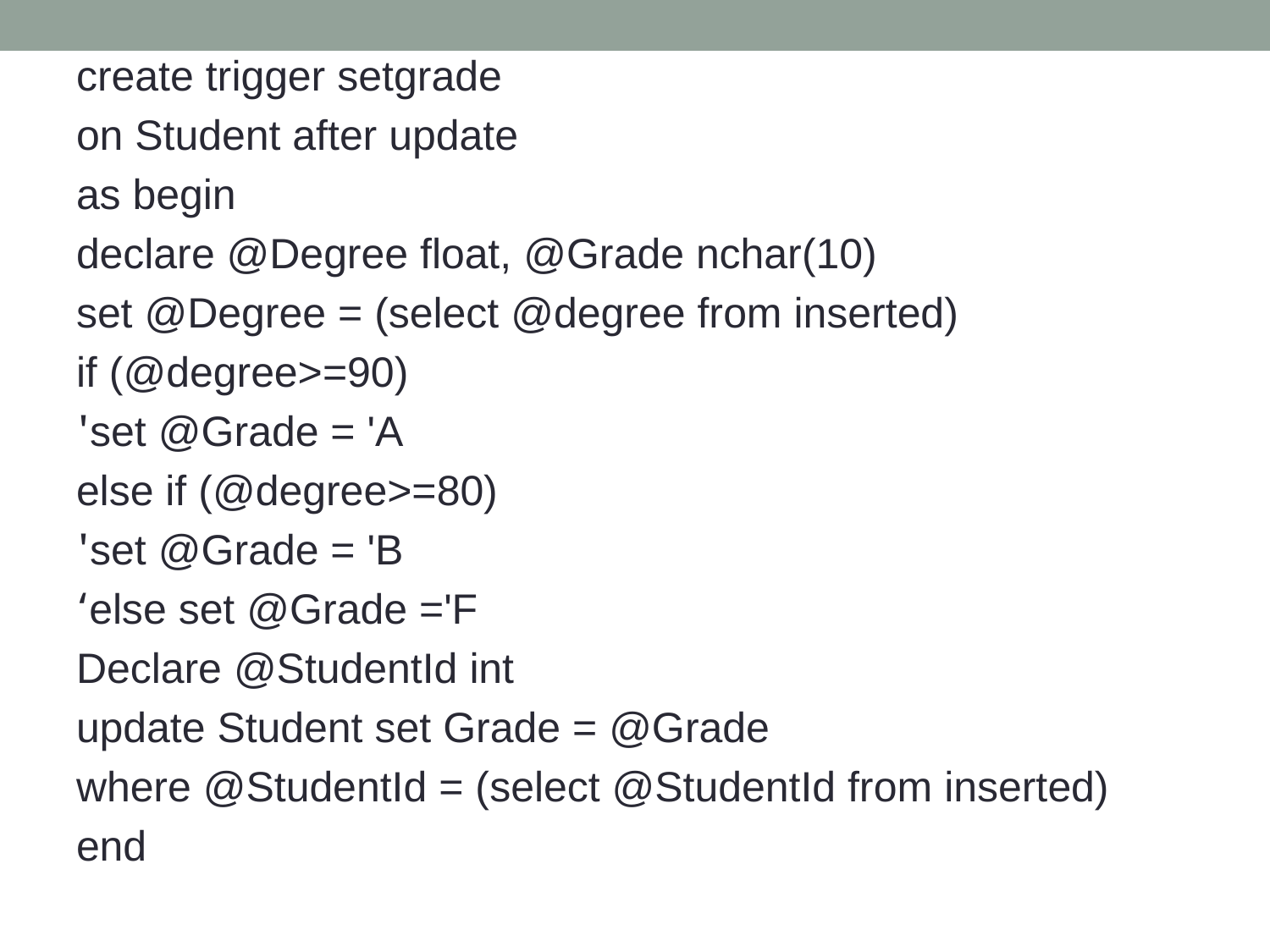

create trigger setgrade
on Student after update
as begin
declare @Degree float, @Grade nchar(10)
set @Degree = (select @degree from inserted)
if (@degree>=90)
set @Grade = 'A'
 else if (@degree>=80)
set @Grade = 'B'
else set @Grade ='F‘
Declare @StudentId int
update Student set Grade = @Grade
where @StudentId = (select @StudentId from inserted)
end

#